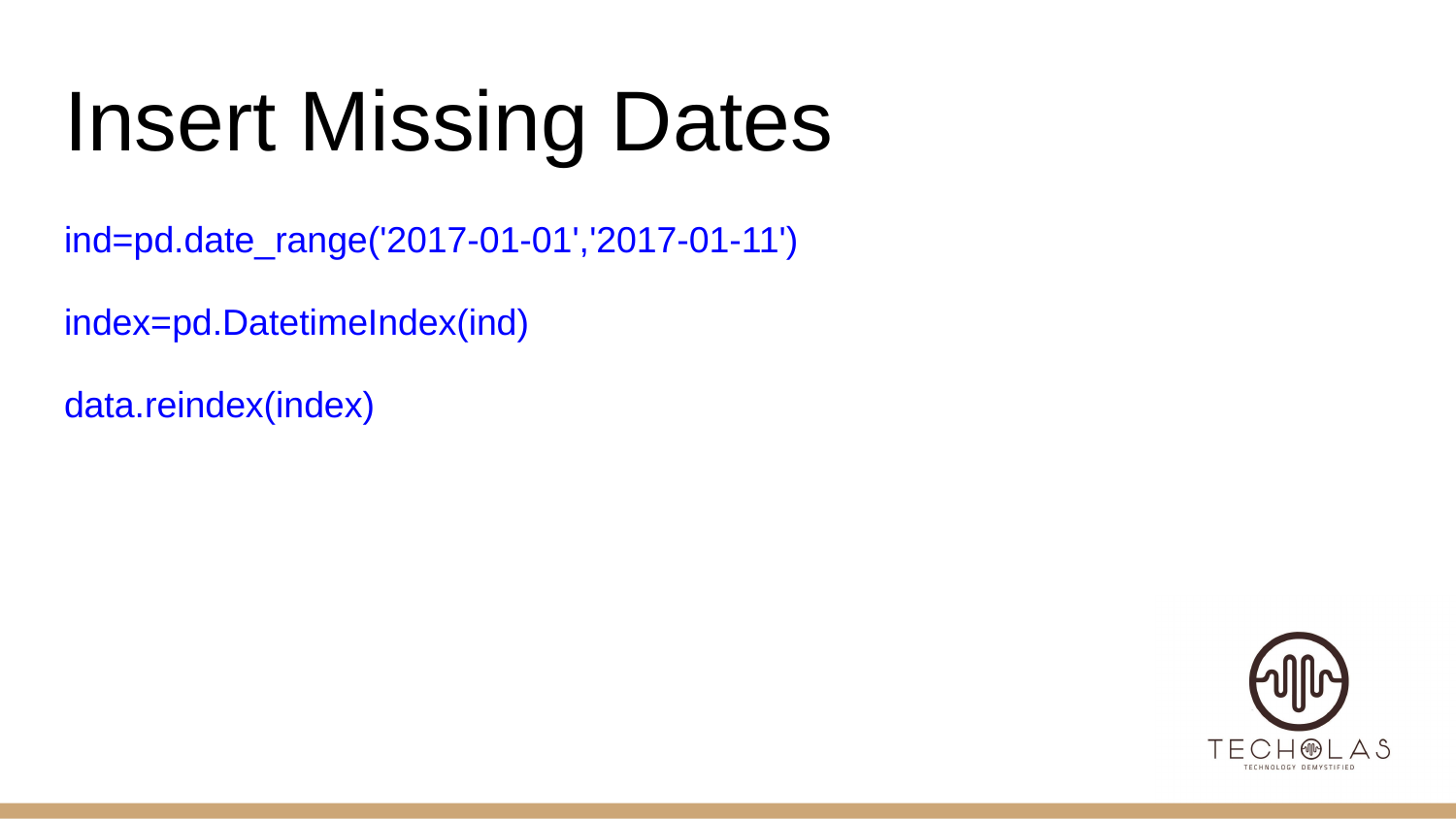

# Insert Missing Dates
ind=pd.date_range('2017-01-01','2017-01-11')
index=pd.DatetimeIndex(ind)
data.reindex(index)